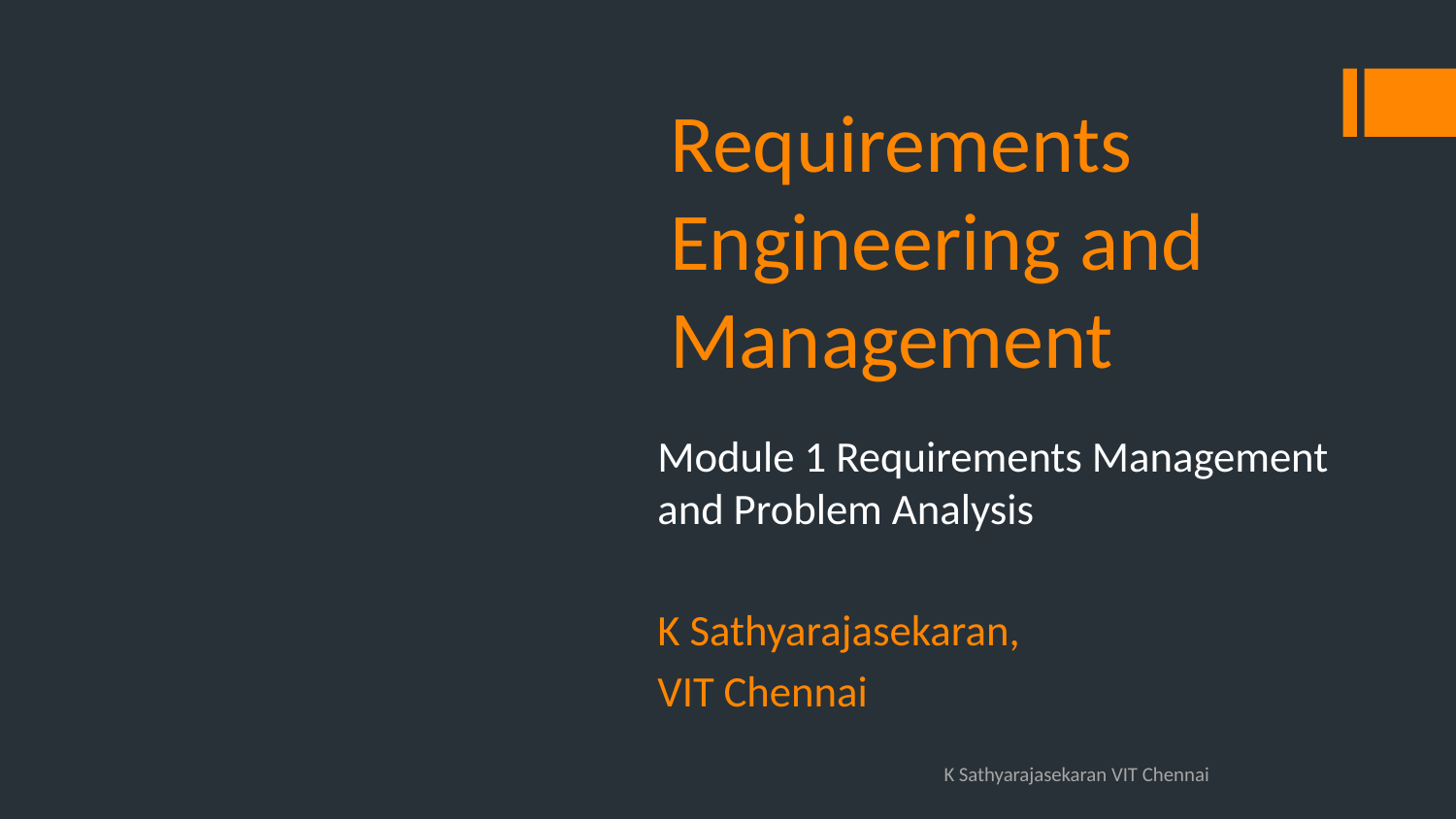

# Requirements Engineering and Management
Module 1 Requirements Management and Problem Analysis

K Sathyarajasekaran,
VIT Chennai
K Sathyarajasekaran VIT Chennai